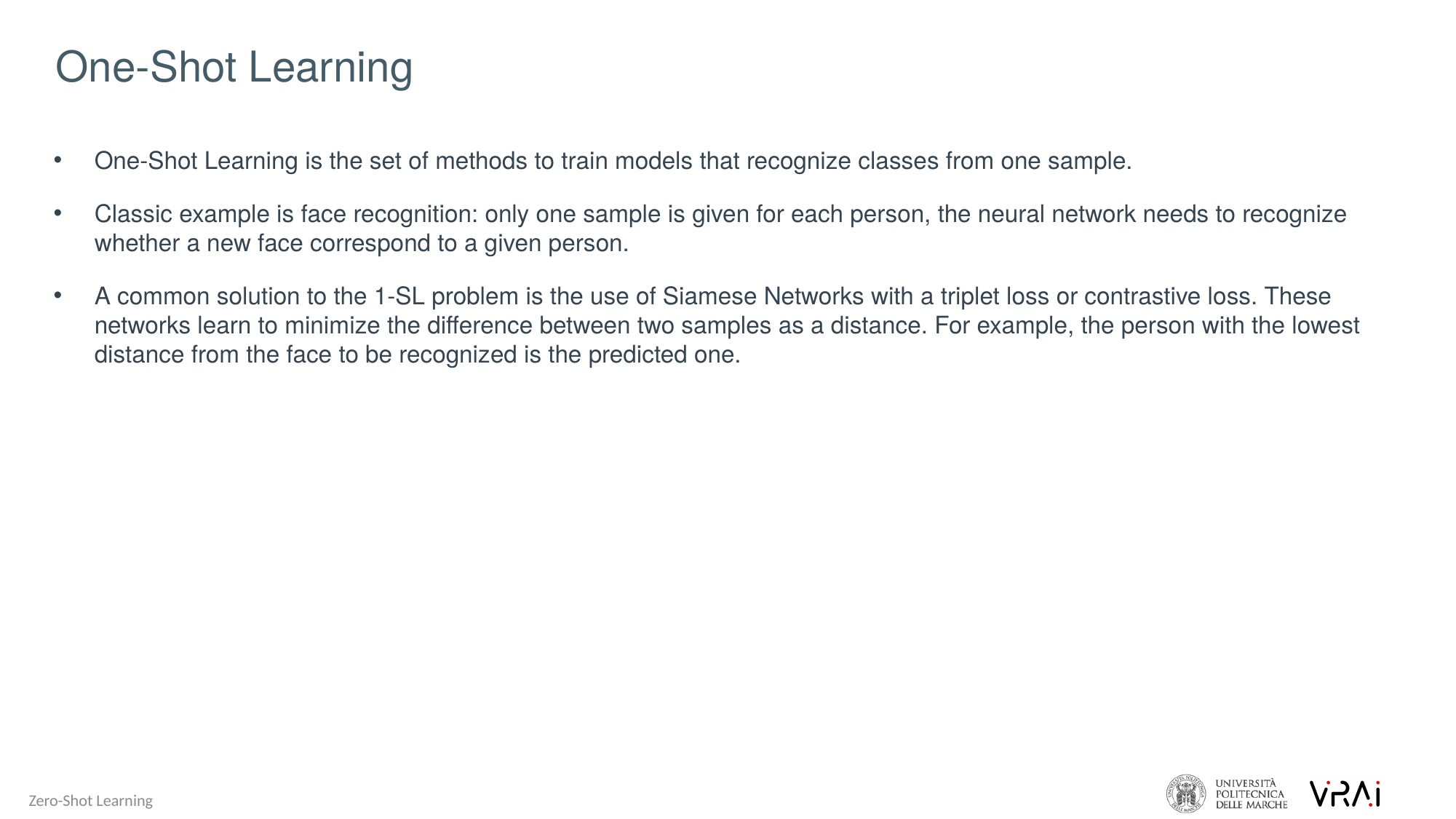

One-Shot Learning
One-Shot Learning is the set of methods to train models that recognize classes from one sample.
Classic example is face recognition: only one sample is given for each person, the neural network needs to recognize whether a new face correspond to a given person.
A common solution to the 1-SL problem is the use of Siamese Networks with a triplet loss or contrastive loss. These networks learn to minimize the difference between two samples as a distance. For example, the person with the lowest distance from the face to be recognized is the predicted one.